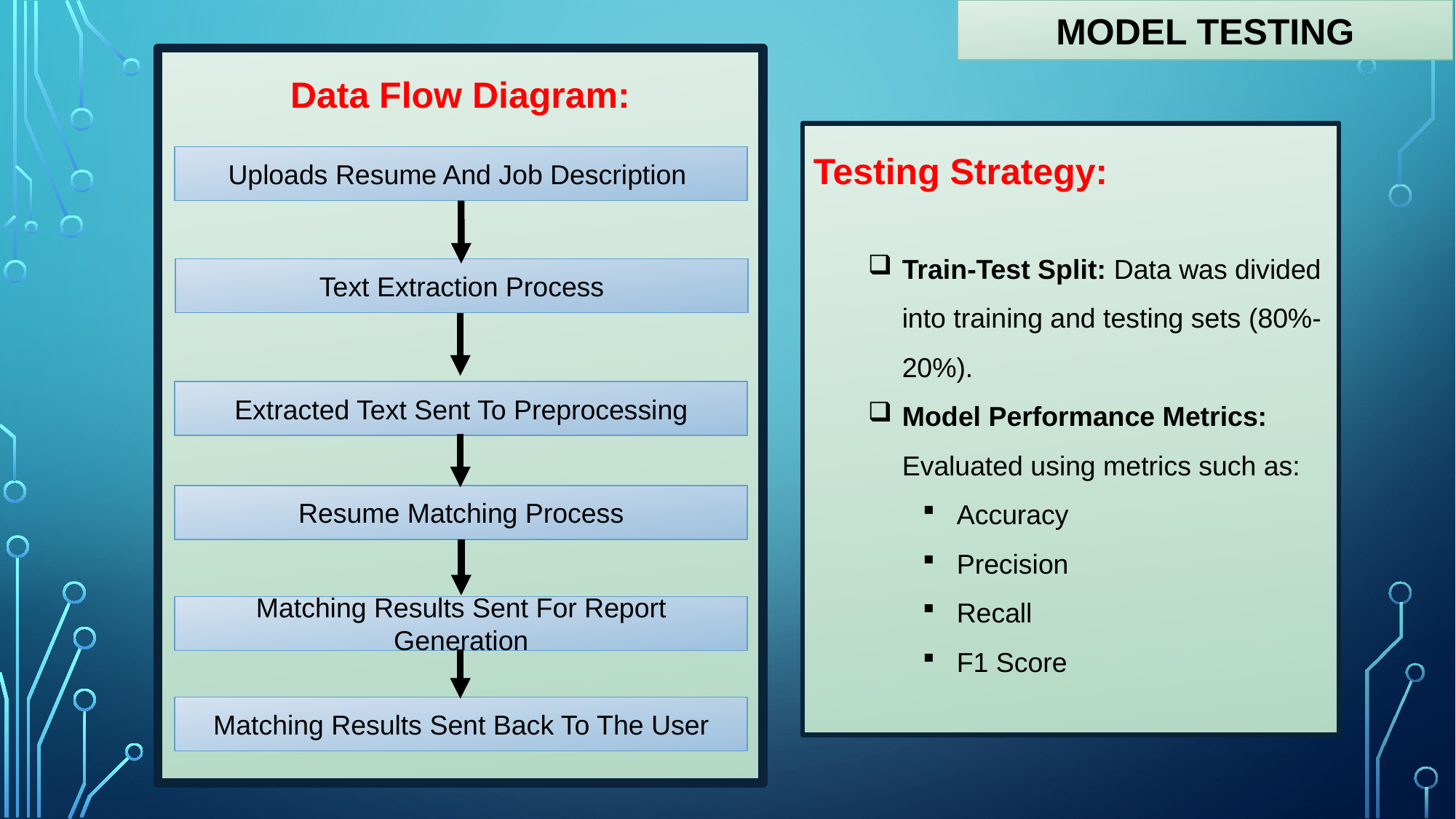

MODEL TESTING

Data Flow Diagram:

Testing Strategy:

Train-Test Split: Data was divided into training and testing sets (80%-20%).
Model Performance Metrics: Evaluated using metrics such as:
Accuracy
Precision
Recall
F1 Score

Uploads Resume And Job Description
Text Extraction Process
Extracted Text Sent To Preprocessing
Resume Matching Process
Matching Results Sent For Report Generation
Matching Results Sent Back To The User